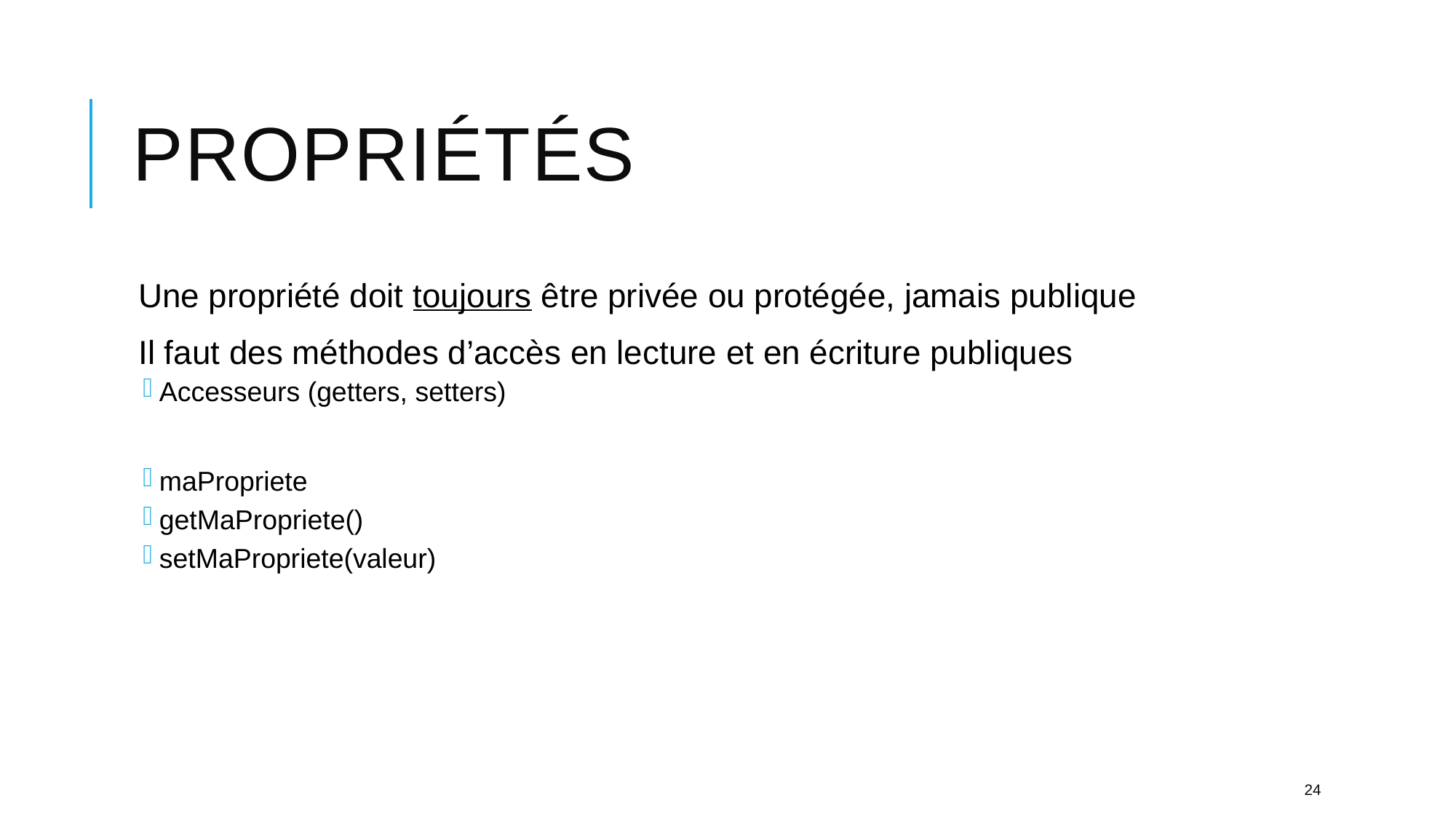

# Propriétés
Une propriété doit toujours être privée ou protégée, jamais publique
Il faut des méthodes d’accès en lecture et en écriture publiques
Accesseurs (getters, setters)

maPropriete
getMaPropriete()
setMaPropriete(valeur)
24